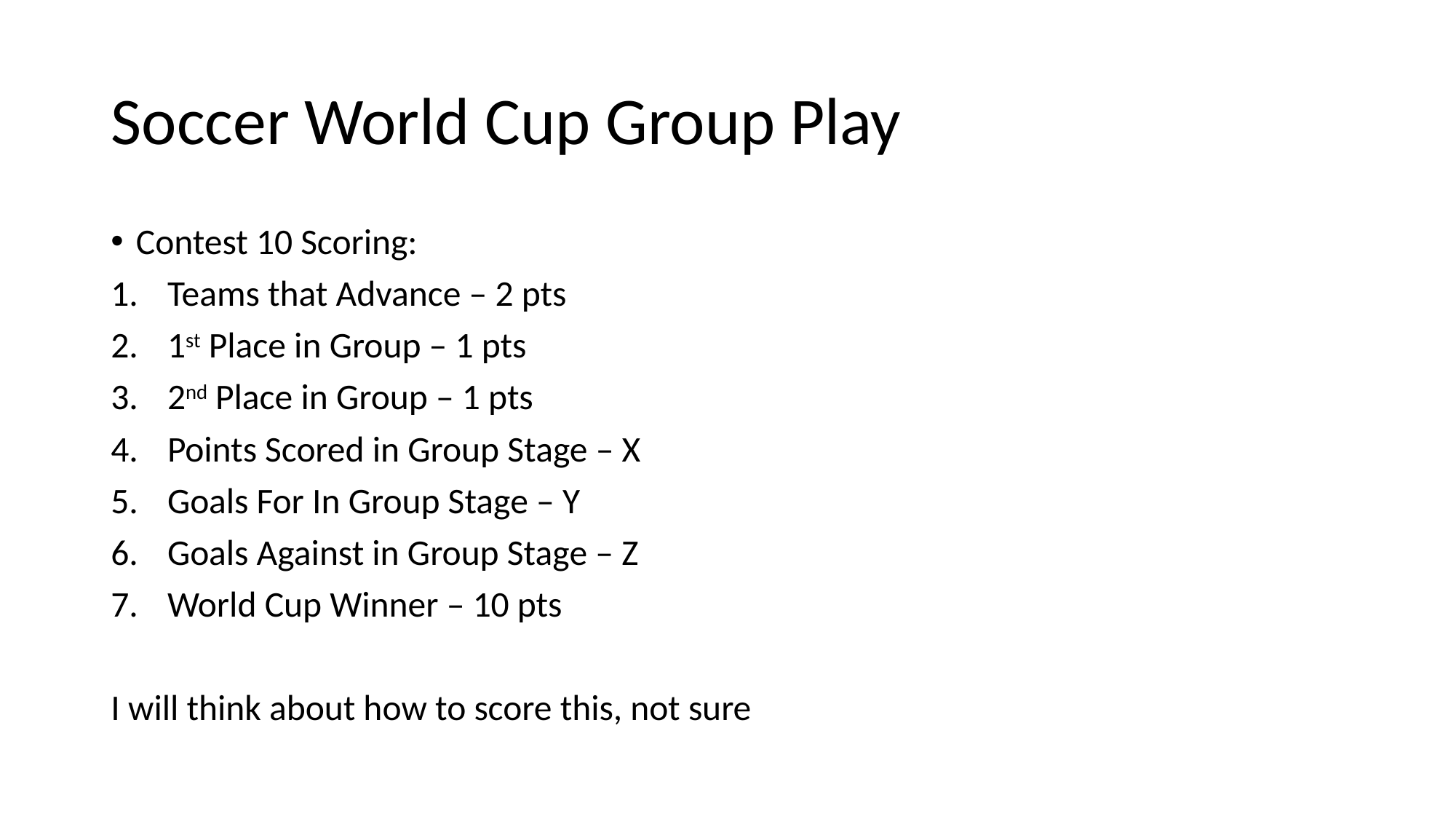

# Soccer World Cup Group Play
Contest 10 Scoring:
Teams that Advance – 2 pts
1st Place in Group – 1 pts
2nd Place in Group – 1 pts
Points Scored in Group Stage – X
Goals For In Group Stage – Y
Goals Against in Group Stage – Z
World Cup Winner – 10 pts

I will think about how to score this, not sure